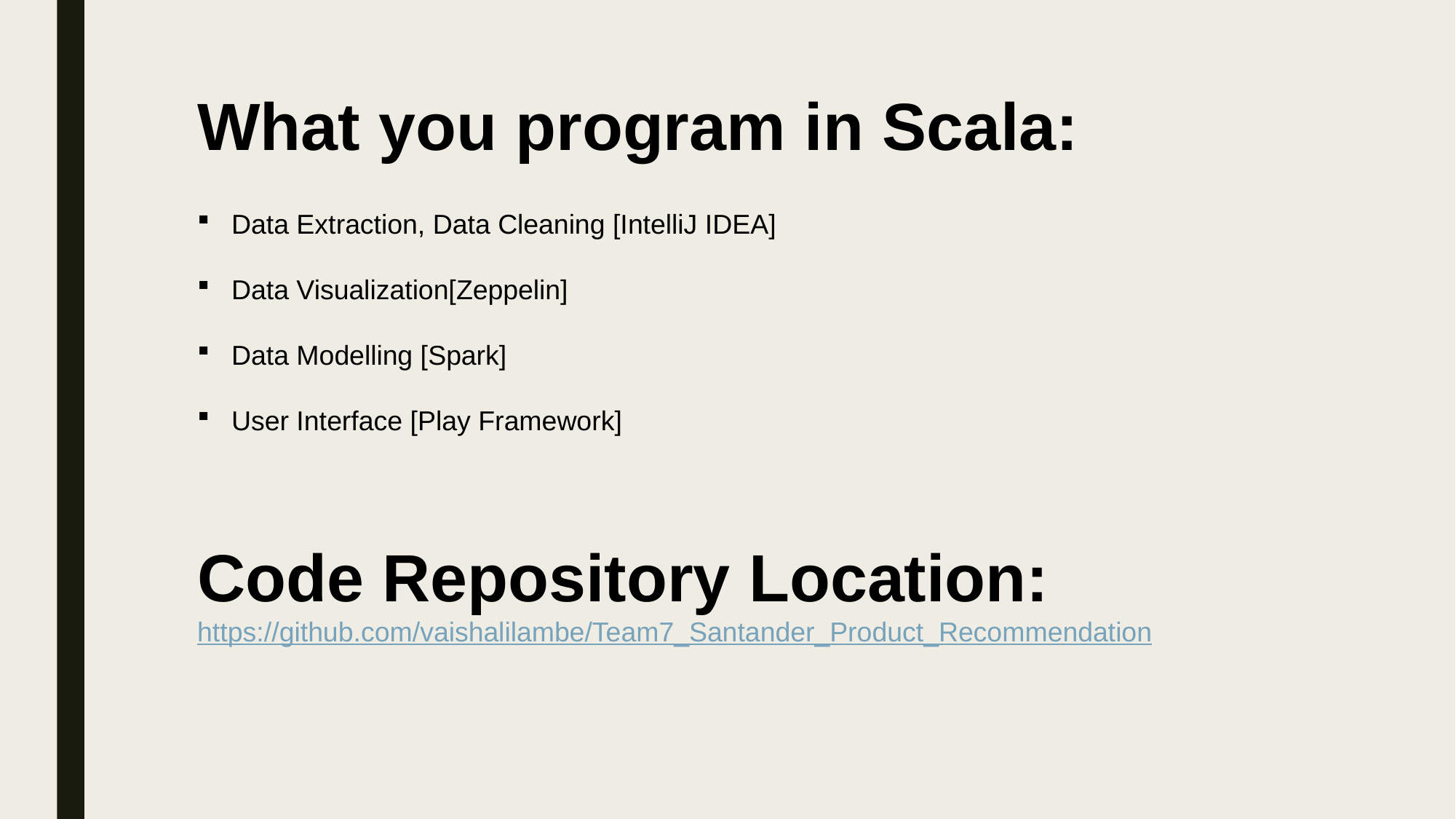

What you program in Scala:

Data Extraction, Data Cleaning [IntelliJ IDEA]

Data Visualization[Zeppelin]

Data Modelling [Spark]

User Interface [Play Framework]

Code Repository Location:
https://github.com/vaishalilambe/Team7_Santander_Product_Recommendation